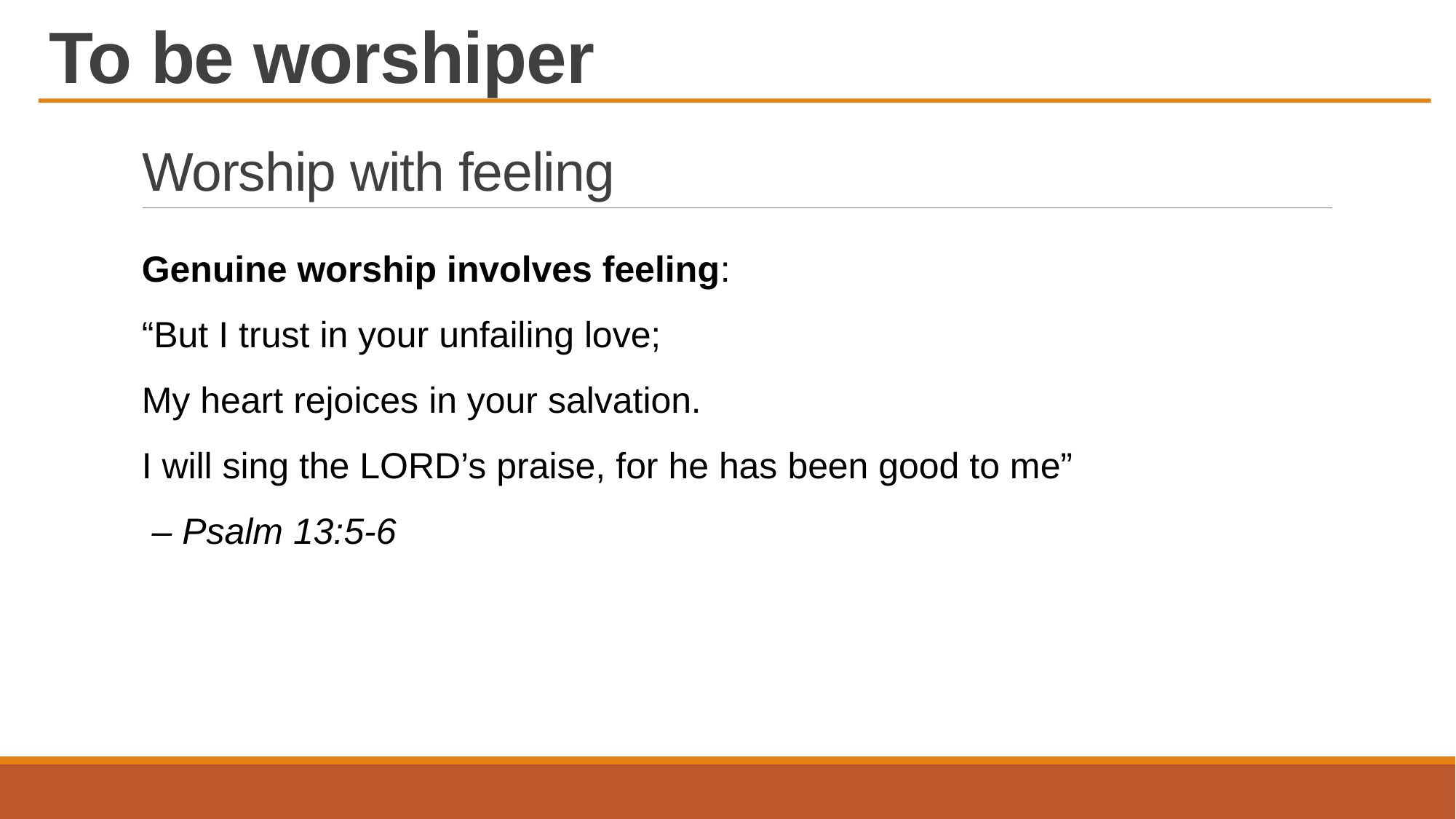

To be worshiper

# Worship with feeling
Genuine worship involves feeling:
“But I trust in your unfailing love;
My heart rejoices in your salvation.
I will sing the LORD’s praise, for he has been good to me”
 – Psalm 13:5-6